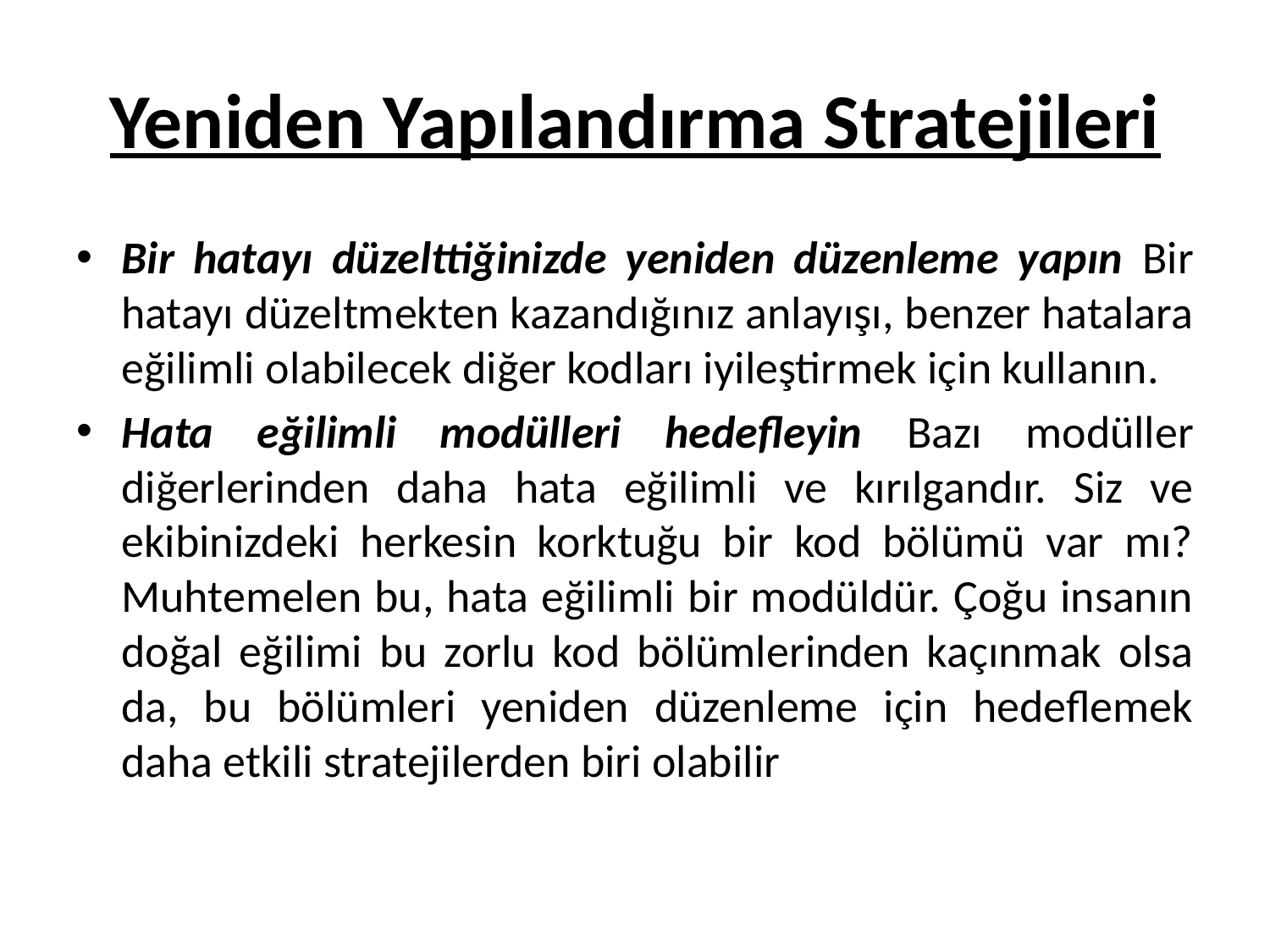

# Yeniden Yapılandırma Stratejileri
Bir hatayı düzelttiğinizde yeniden düzenleme yapın Bir hatayı düzeltmekten kazandığınız anlayışı, benzer hatalara eğilimli olabilecek diğer kodları iyileştirmek için kullanın.
Hata eğilimli modülleri hedefleyin Bazı modüller diğerlerinden daha hata eğilimli ve kırılgandır. Siz ve ekibinizdeki herkesin korktuğu bir kod bölümü var mı? Muhtemelen bu, hata eğilimli bir modüldür. Çoğu insanın doğal eğilimi bu zorlu kod bölümlerinden kaçınmak olsa da, bu bölümleri yeniden düzenleme için hedeflemek daha etkili stratejilerden biri olabilir